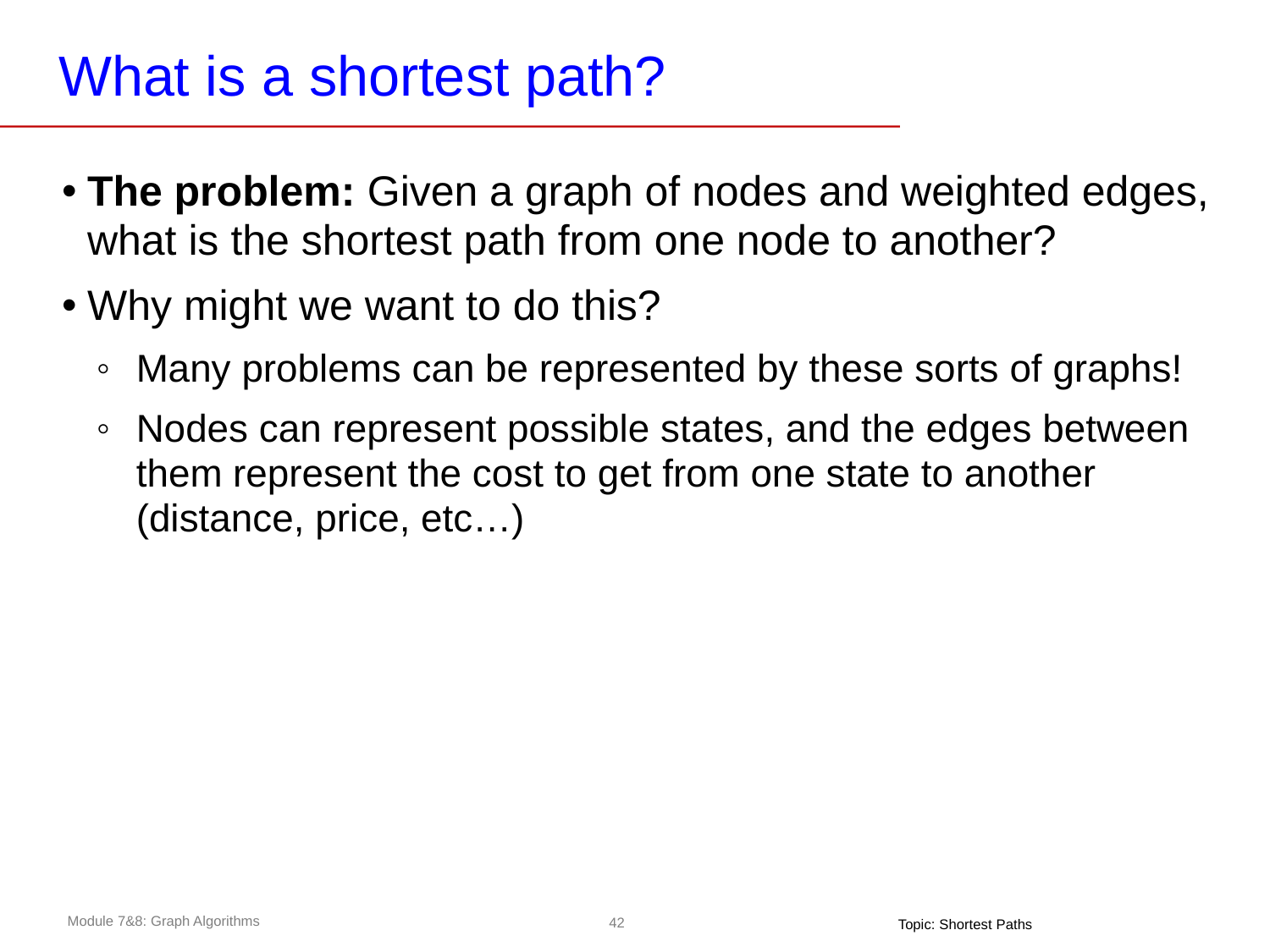

# What is a shortest path?
The problem: Given a graph of nodes and weighted edges, what is the shortest path from one node to another?
Why might we want to do this?
Many problems can be represented by these sorts of graphs!
Nodes can represent possible states, and the edges between them represent the cost to get from one state to another (distance, price, etc…)
Topic: Shortest Paths